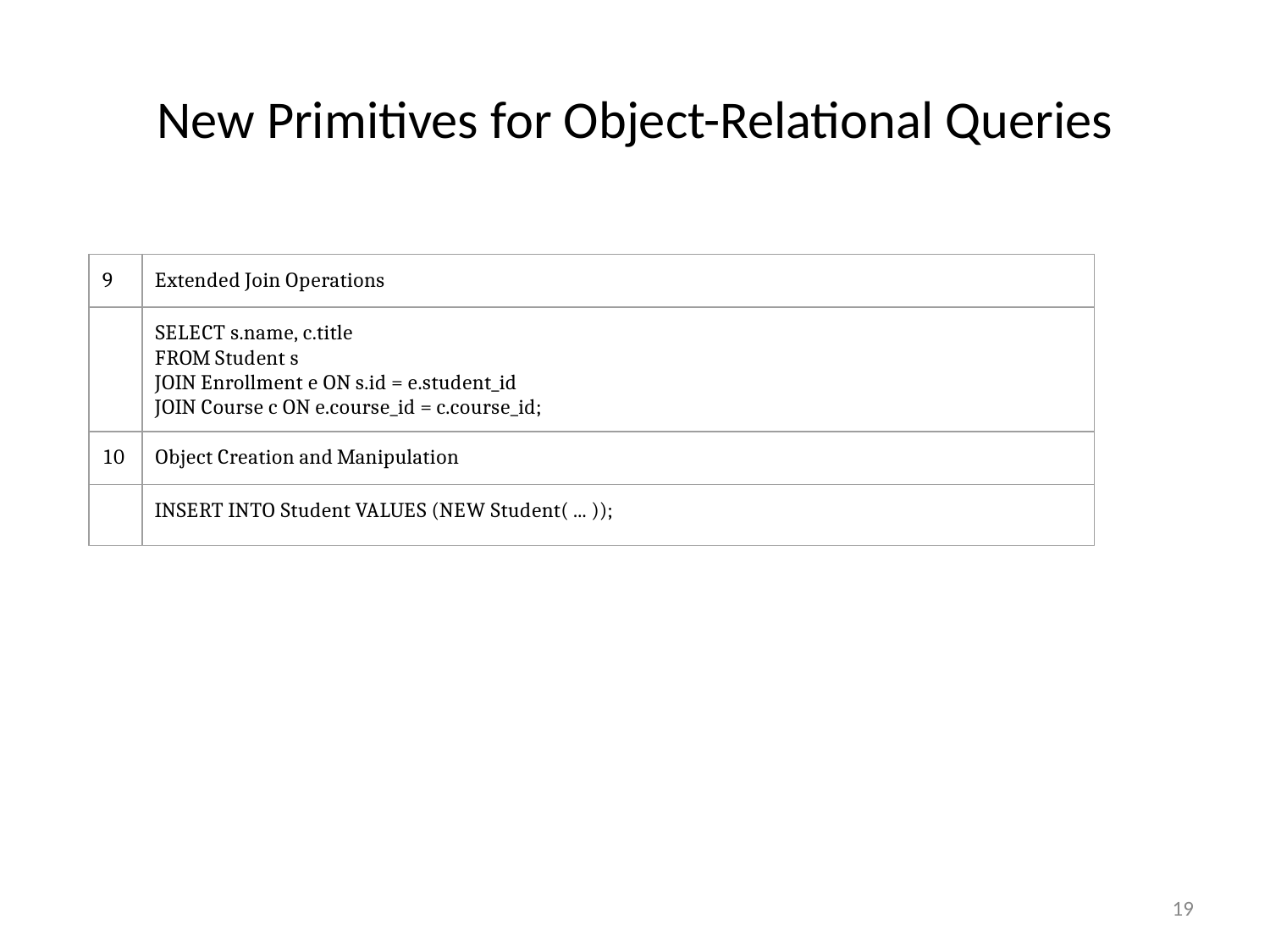

# New Primitives for Object-Relational Queries
| 9 | Extended Join Operations |
| --- | --- |
|  | SELECT s.name, c.title FROM Student s JOIN Enrollment e ON s.id = e.student\_id JOIN Course c ON e.course\_id = c.course\_id; |
| 10 | Object Creation and Manipulation |
|  | INSERT INTO Student VALUES (NEW Student( ... )); |
19